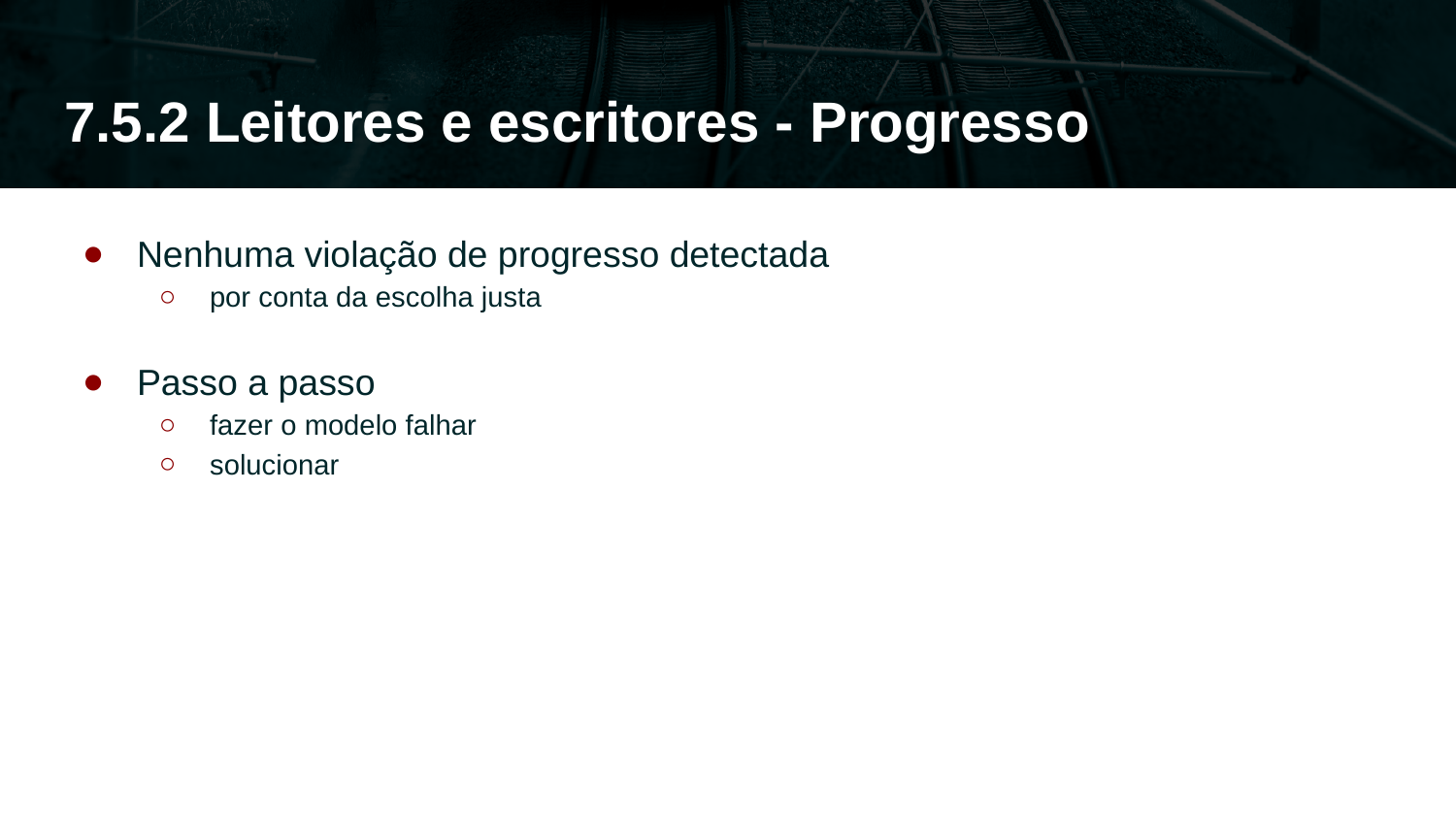

# 7.5.2 Leitores e escritores - Progresso
Nenhuma violação de progresso detectada
por conta da escolha justa
Passo a passo
fazer o modelo falhar
solucionar